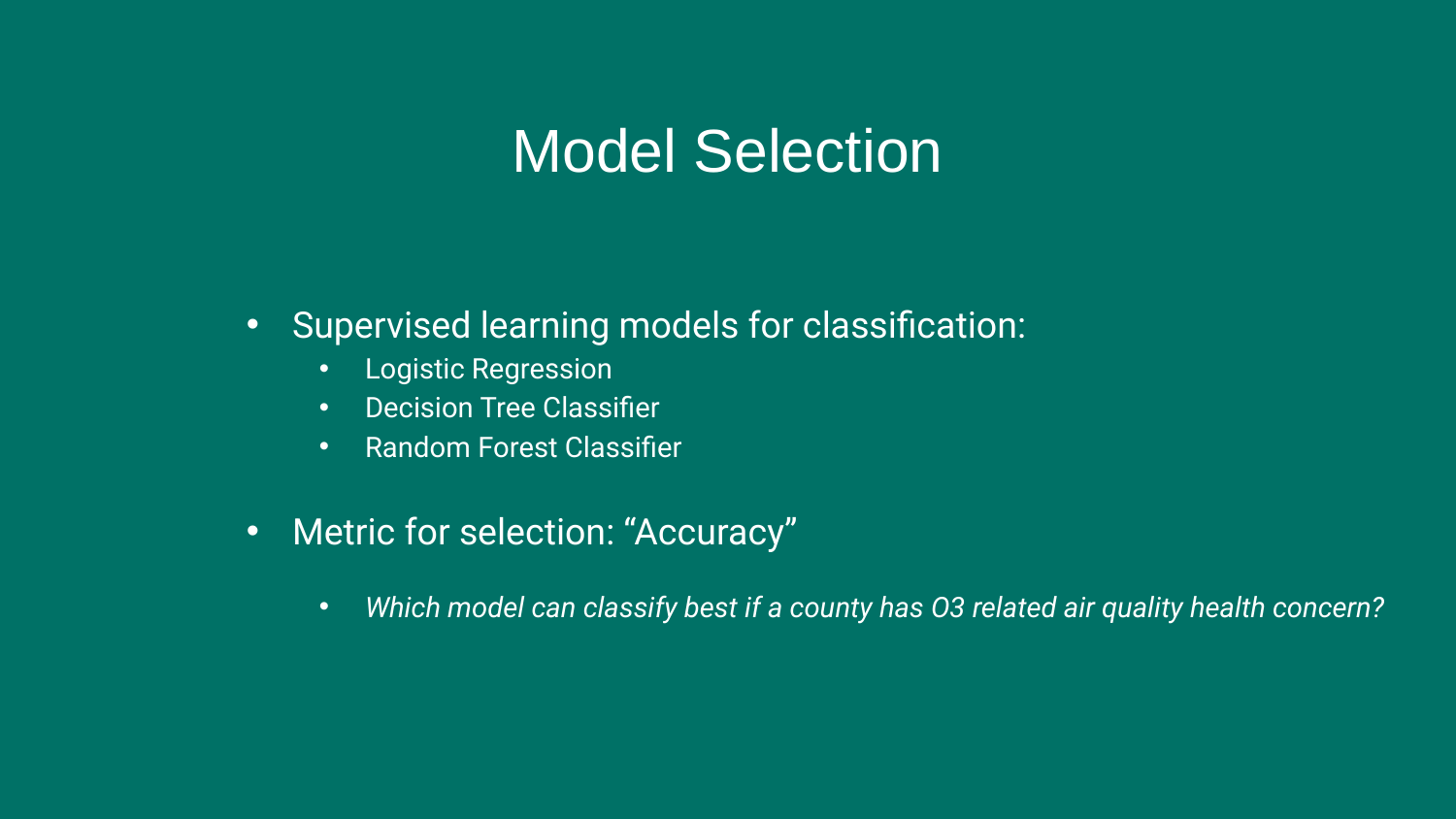

Model Selection
Supervised learning models for classification:
Logistic Regression
Decision Tree Classifier
Random Forest Classifier

Metric for selection: “Accuracy”
Which model can classify best if a county has O3 related air quality health concern?